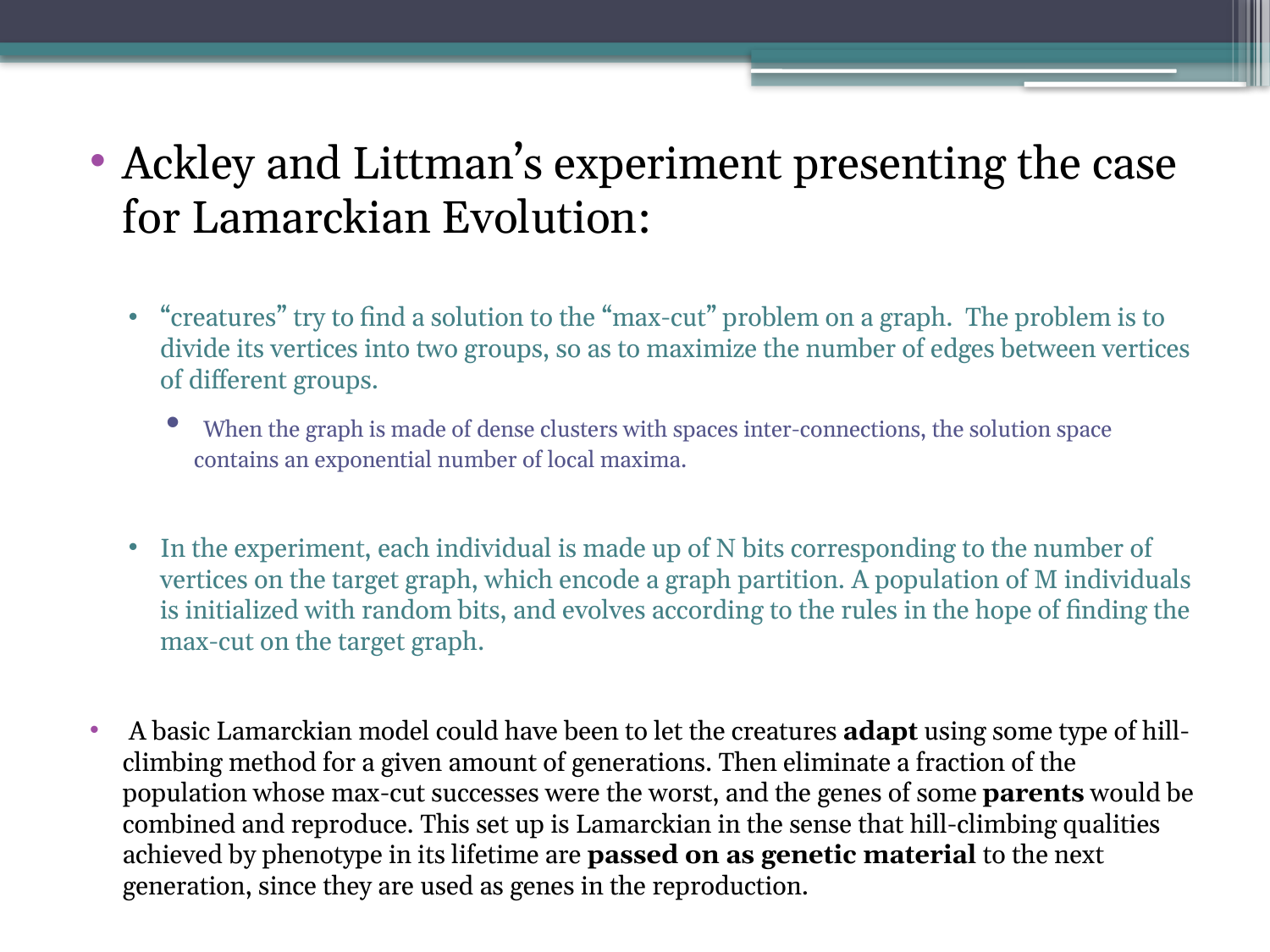

Ackley and Littman’s experiment presenting the case for Lamarckian Evolution:

“creatures” try to find a solution to the “max-cut” problem on a graph.  The problem is to divide its vertices into two groups, so as to maximize the number of edges between vertices of different groups.
 When the graph is made of dense clusters with spaces inter-connections, the solution space contains an exponential number of local maxima.

In the experiment, each individual is made up of N bits corresponding to the number of vertices on the target graph, which encode a graph partition. A population of M individuals is initialized with random bits, and evolves according to the rules in the hope of finding the max-cut on the target graph.

 A basic Lamarckian model could have been to let the creatures adapt using some type of hill-climbing method for a given amount of generations. Then eliminate a fraction of the population whose max-cut successes were the worst, and the genes of some parents would be combined and reproduce. This set up is Lamarckian in the sense that hill-climbing qualities achieved by phenotype in its lifetime are passed on as genetic material to the next generation, since they are used as genes in the reproduction.